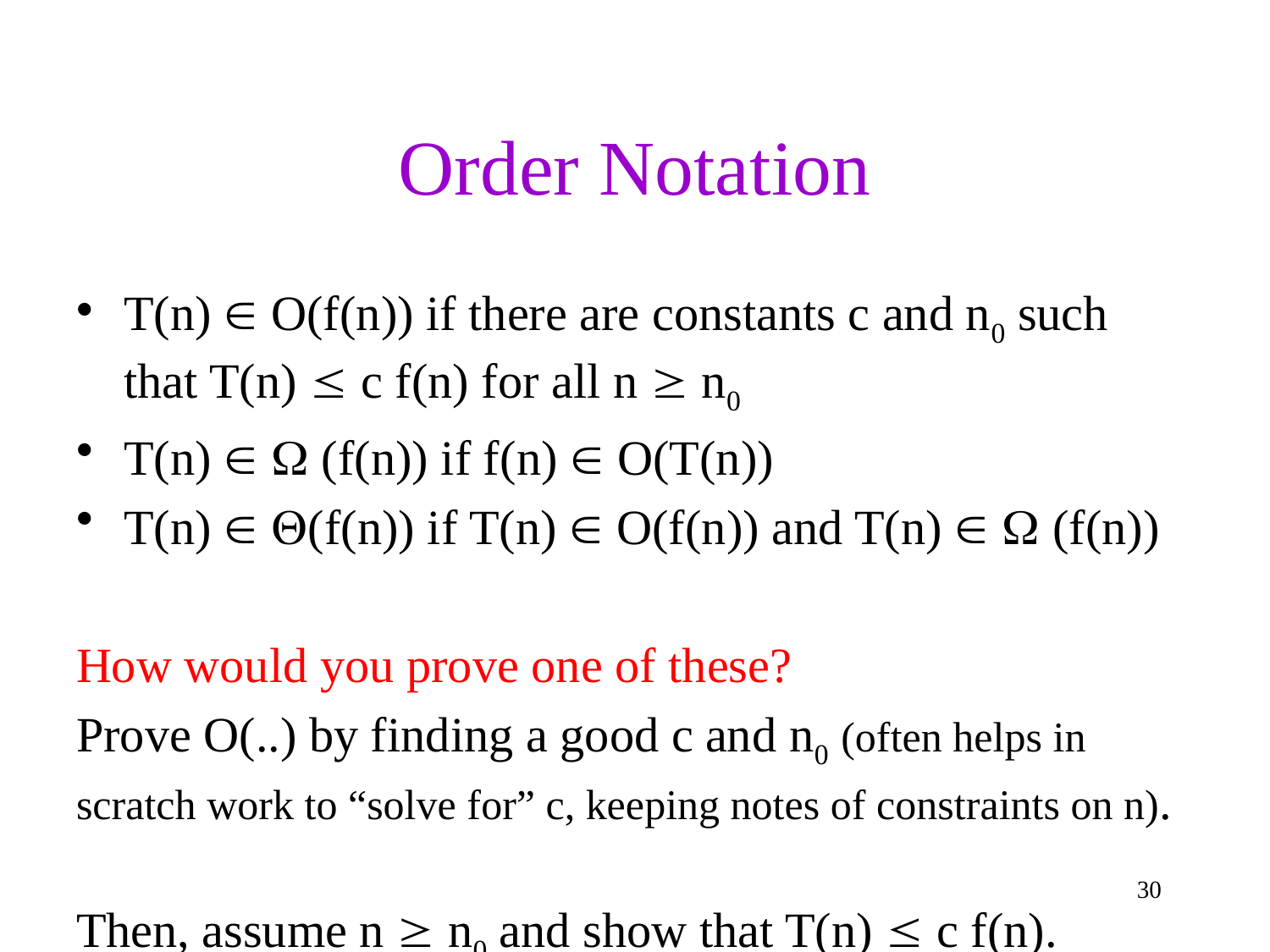

# Order Notation
T(n) ∈ O(f(n)) if there are constants c and n0 such that T(n) ≤ c f(n) for all n ≥ n0
T(n) ∈ Ω (f(n)) if f(n) ∈ O(T(n))
T(n) ∈ Θ(f(n)) if T(n) ∈ O(f(n)) and T(n) ∈ Ω (f(n))

How would you prove one of these?
Prove O(..) by finding a good c and n0 (often helps in scratch work to “solve for” c, keeping notes of constraints on n).
Then, assume n ≥ n0 and show that T(n) ≤ c f(n).
Prove Ω and Θ by breaking down in terms of O.
30